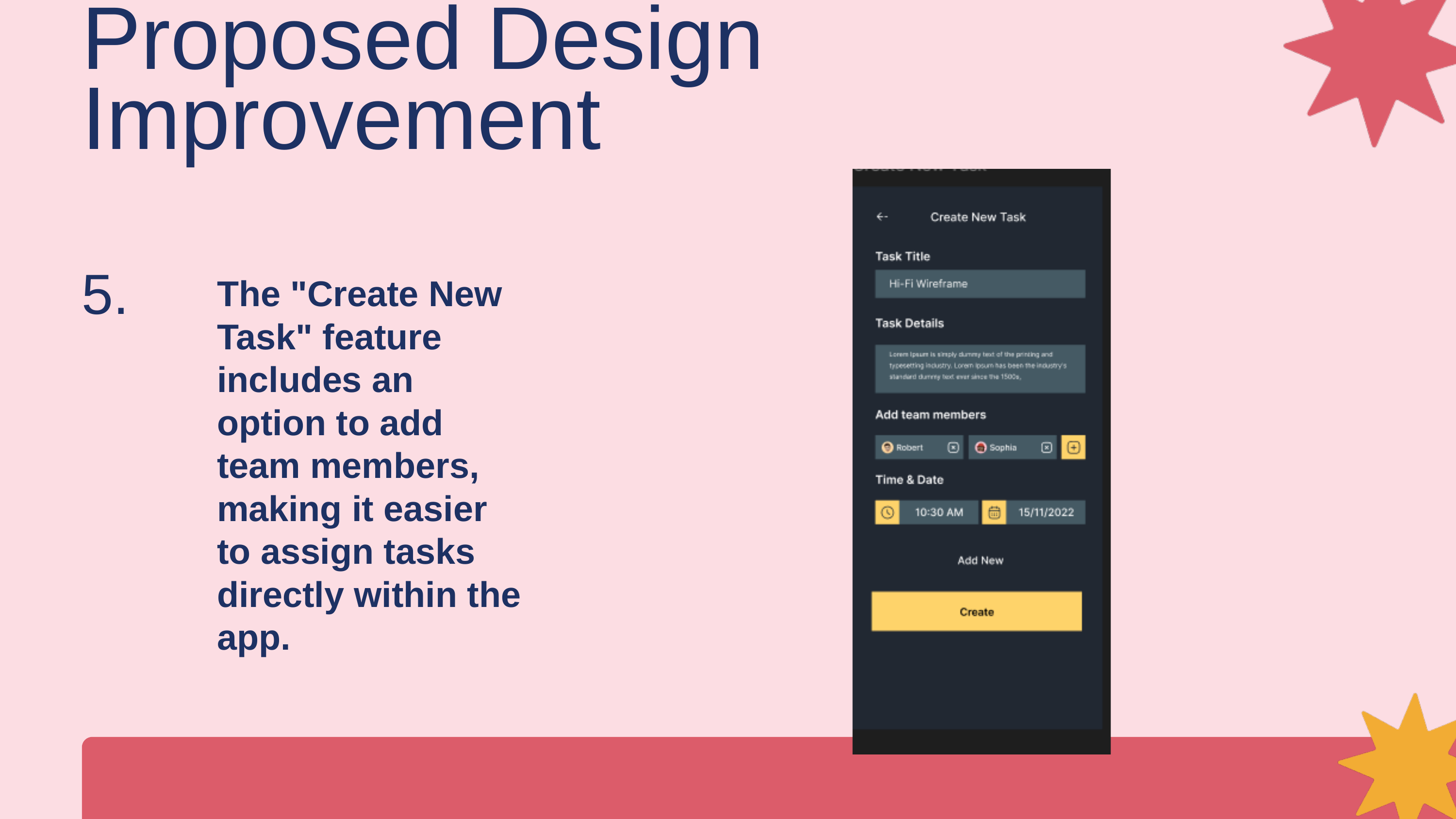

Proposed Design Improvement

The "Create New Task" feature includes an option to add team members, making it easier to assign tasks directly within the app.
5.